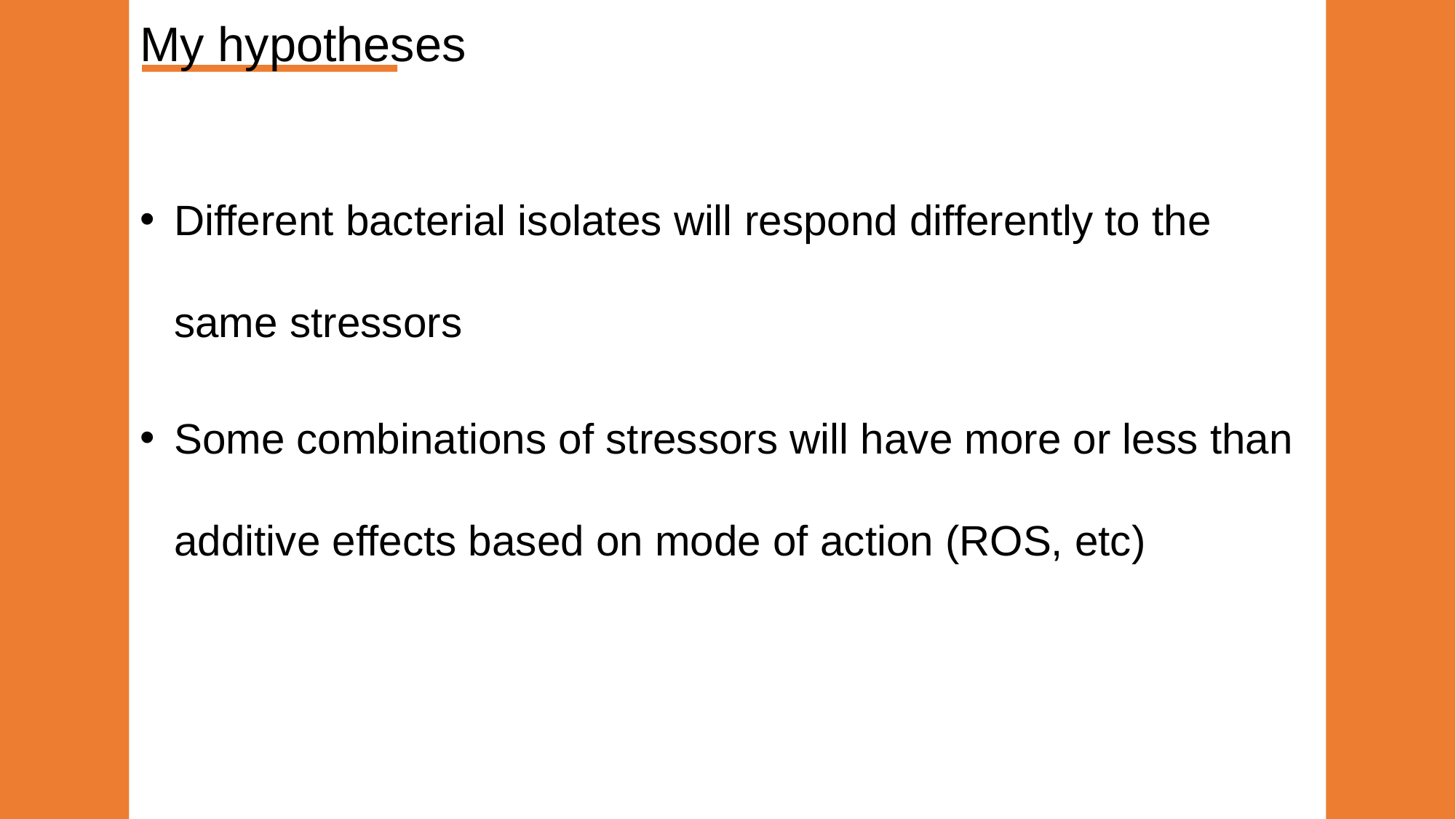

# My hypotheses

Different bacterial isolates will respond differently to the same stressors
Some combinations of stressors will have more or less than additive effects based on mode of action (ROS, etc)